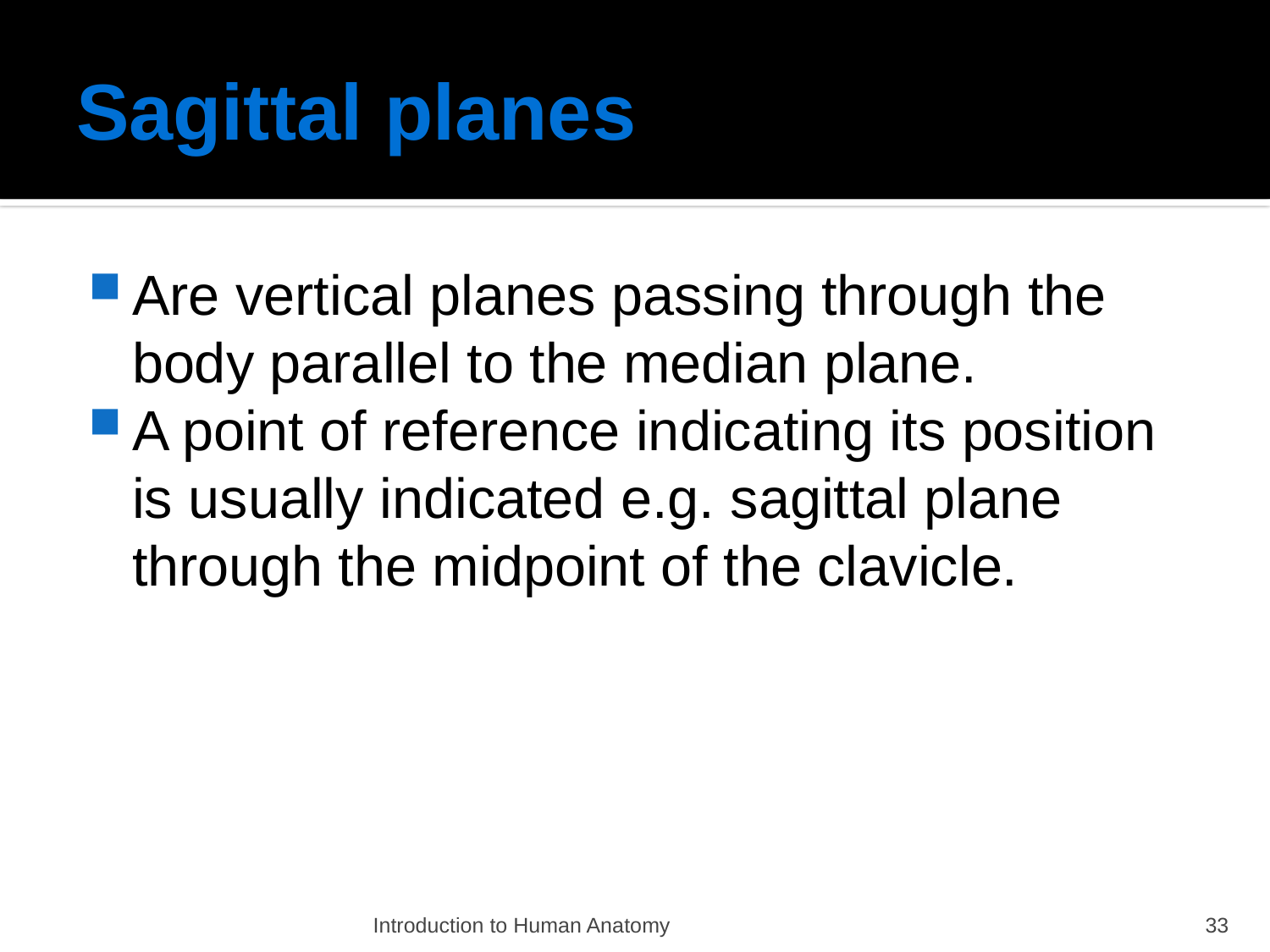

# Sagittal planes
Are vertical planes passing through the body parallel to the median plane.
A point of reference indicating its position is usually indicated e.g. sagittal plane through the midpoint of the clavicle.

Introduction to Human Anatomy
33